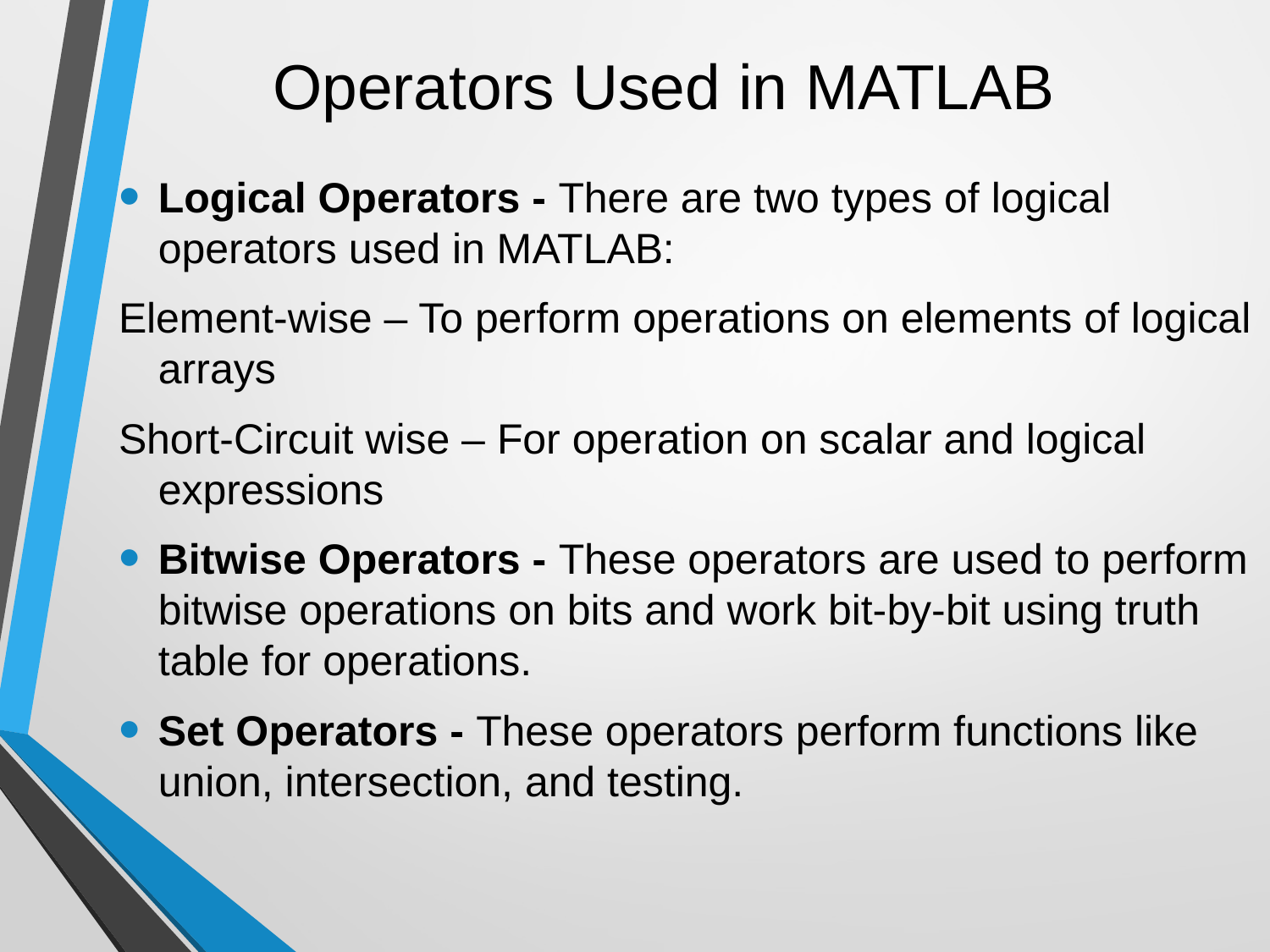

# Operators Used in MATLAB
Logical Operators - There are two types of logical operators used in MATLAB:
Element-wise – To perform operations on elements of logical arrays
Short-Circuit wise – For operation on scalar and logical expressions
Bitwise Operators - These operators are used to perform bitwise operations on bits and work bit-by-bit using truth table for operations.
Set Operators - These operators perform functions like union, intersection, and testing.